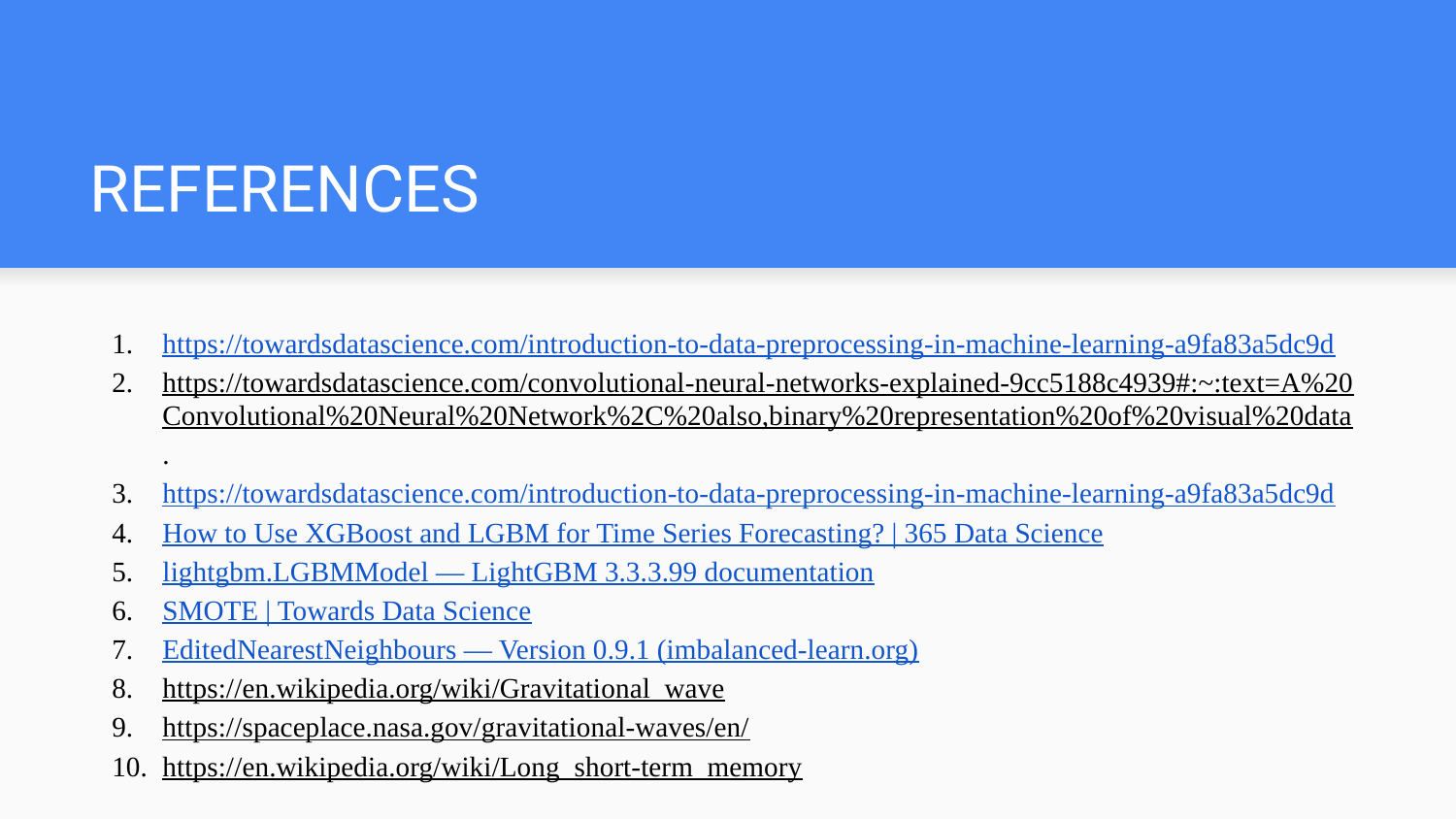

# REFERENCES
https://towardsdatascience.com/introduction-to-data-preprocessing-in-machine-learning-a9fa83a5dc9d
https://towardsdatascience.com/convolutional-neural-networks-explained-9cc5188c4939#:~:text=A%20Convolutional%20Neural%20Network%2C%20also,binary%20representation%20of%20visual%20data.
https://towardsdatascience.com/introduction-to-data-preprocessing-in-machine-learning-a9fa83a5dc9d
How to Use XGBoost and LGBM for Time Series Forecasting? | 365 Data Science
lightgbm.LGBMModel — LightGBM 3.3.3.99 documentation
SMOTE | Towards Data Science
EditedNearestNeighbours — Version 0.9.1 (imbalanced-learn.org)
https://en.wikipedia.org/wiki/Gravitational_wave
https://spaceplace.nasa.gov/gravitational-waves/en/
https://en.wikipedia.org/wiki/Long_short-term_memory